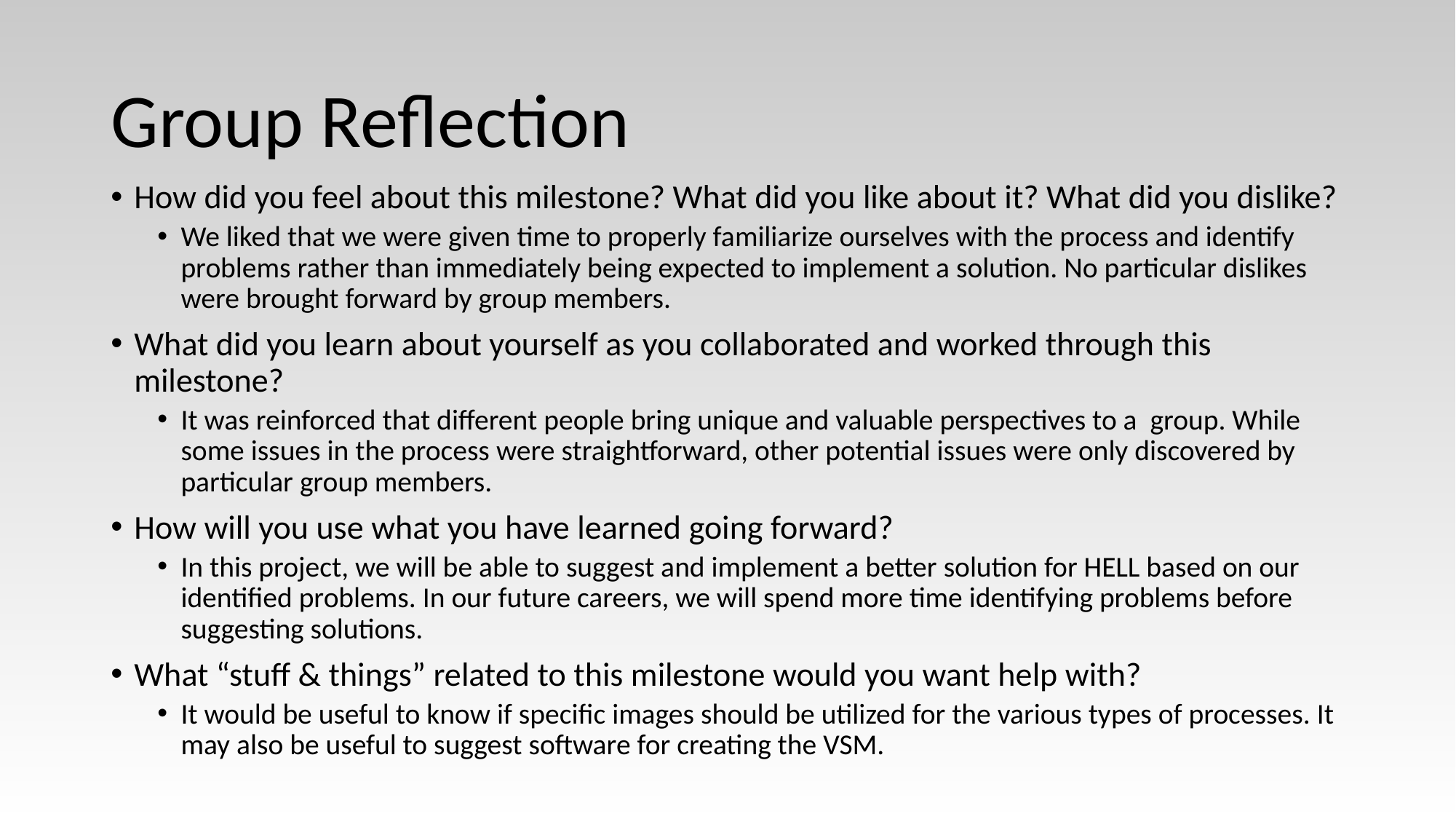

# Group Reflection
How did you feel about this milestone? What did you like about it? What did you dislike?
We liked that we were given time to properly familiarize ourselves with the process and identify problems rather than immediately being expected to implement a solution. No particular dislikes were brought forward by group members.
What did you learn about yourself as you collaborated and worked through this milestone?
It was reinforced that different people bring unique and valuable perspectives to a  group. While some issues in the process were straightforward, other potential issues were only discovered by particular group members.
How will you use what you have learned going forward?
In this project, we will be able to suggest and implement a better solution for HELL based on our identified problems. In our future careers, we will spend more time identifying problems before suggesting solutions.
What “stuff & things” related to this milestone would you want help with?
It would be useful to know if specific images should be utilized for the various types of processes. It may also be useful to suggest software for creating the VSM.